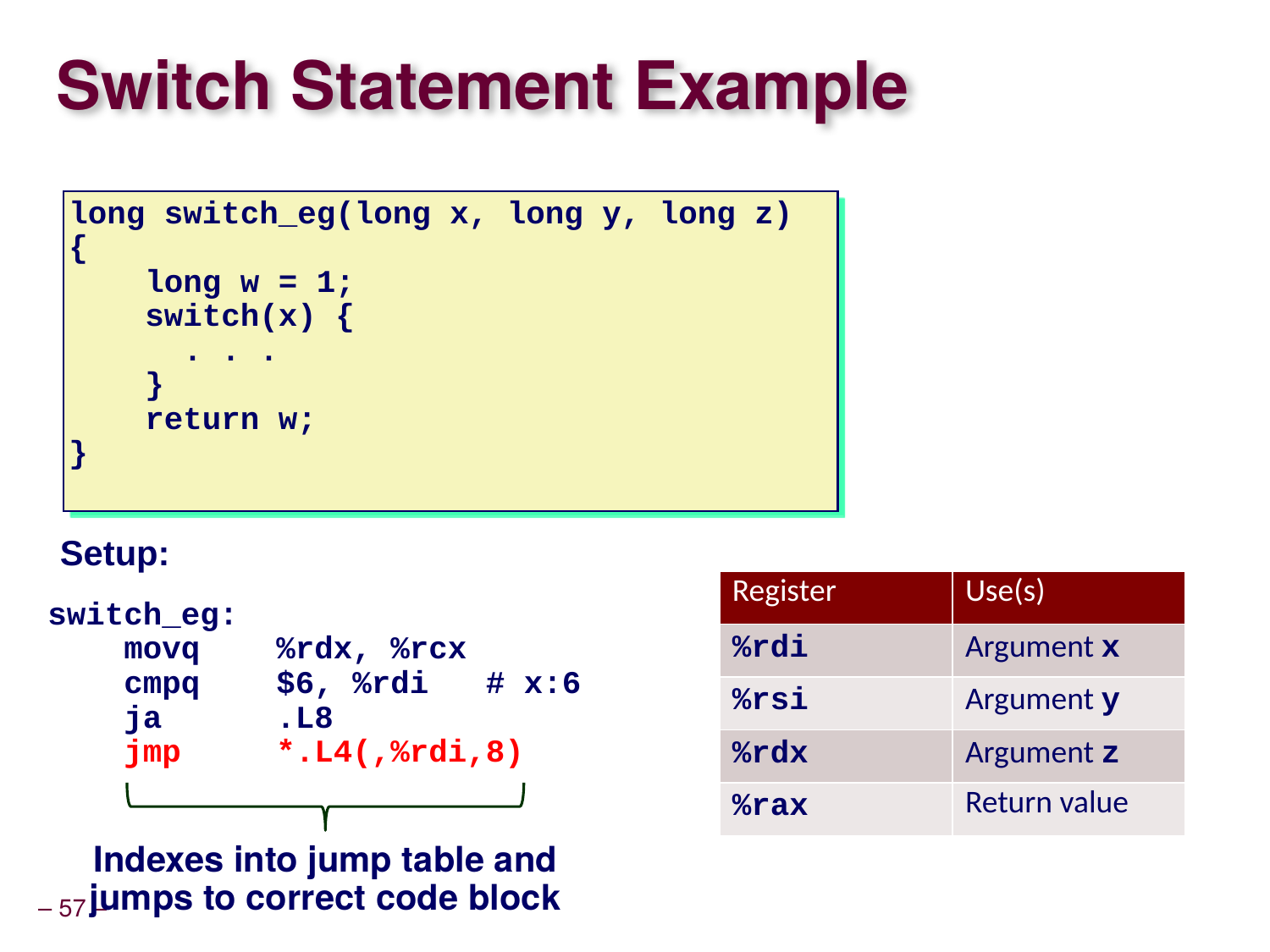

# Switch Statement Example
long switch_eg(long x, long y, long z)
{
    long w = 1;
    switch(x) {
      . . .
    }
    return w;
}
Setup:
| Register | Use(s) |
| --- | --- |
| %rdi | Argument x |
| %rsi | Argument y |
| %rdx | Argument z |
| %rax | Return value |
switch_eg:
    movq    %rdx, %rcx
    cmpq    $6, %rdi   # x:6
    ja      .L8
    jmp     *.L4(,%rdi,8)

Indexes into jump table and
jumps to correct code block